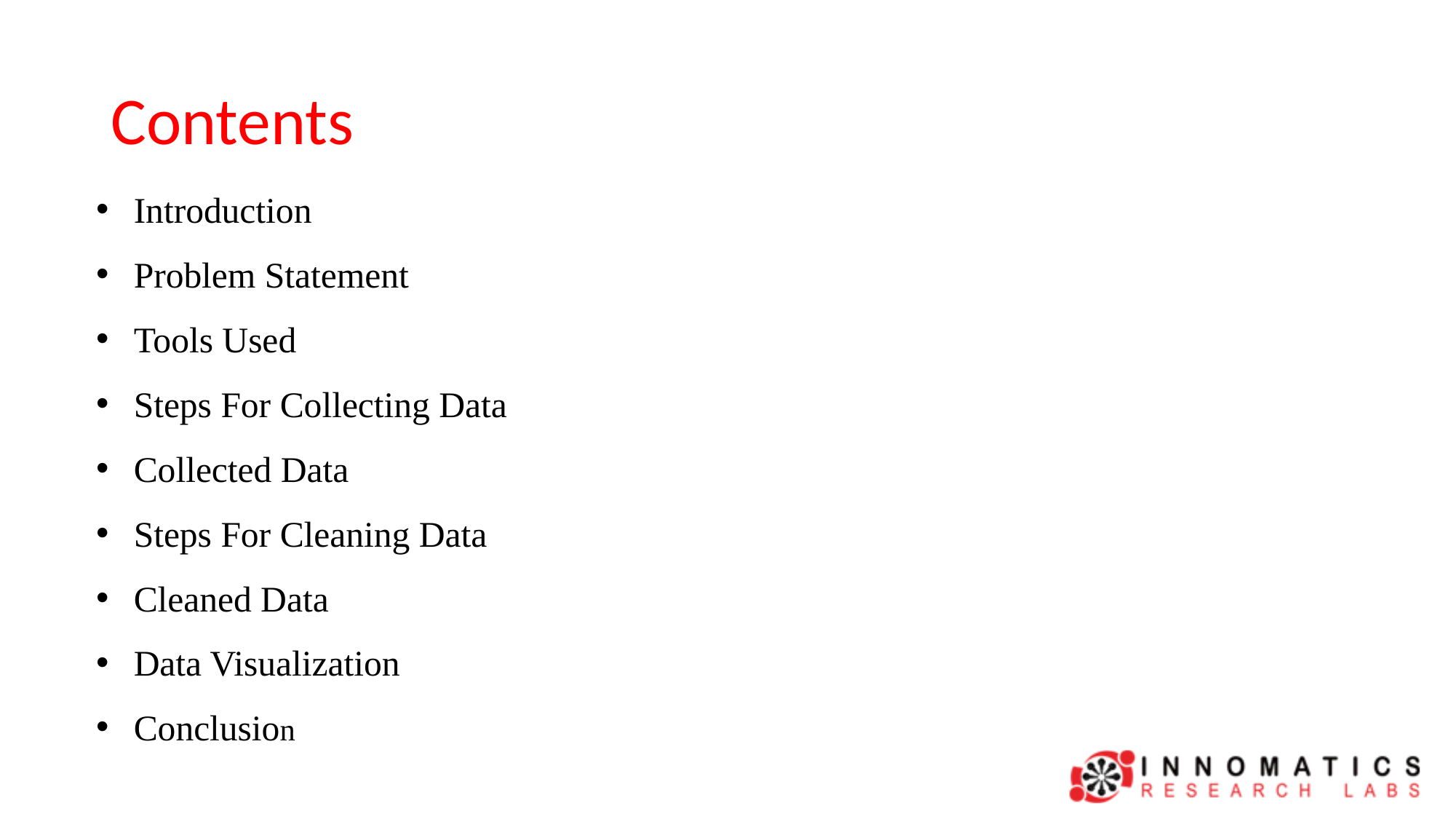

# Contents
Introduction
Problem Statement
Tools Used
Steps For Collecting Data
Collected Data
Steps For Cleaning Data
Cleaned Data
Data Visualization
Conclusion